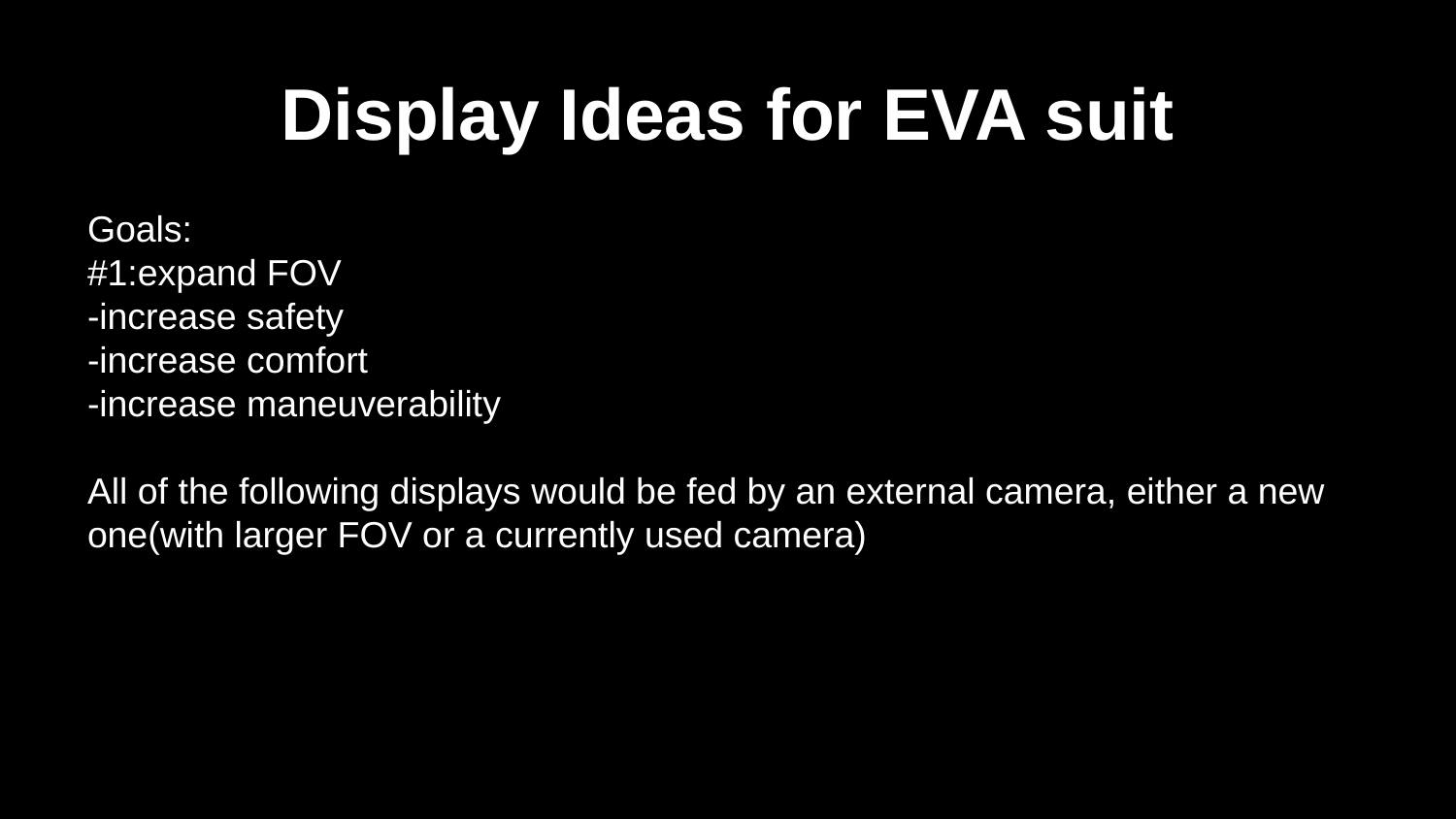

# Display Ideas for EVA suit
Goals:
#1:expand FOV
-increase safety
-increase comfort
-increase maneuverability

All of the following displays would be fed by an external camera, either a new one(with larger FOV or a currently used camera)